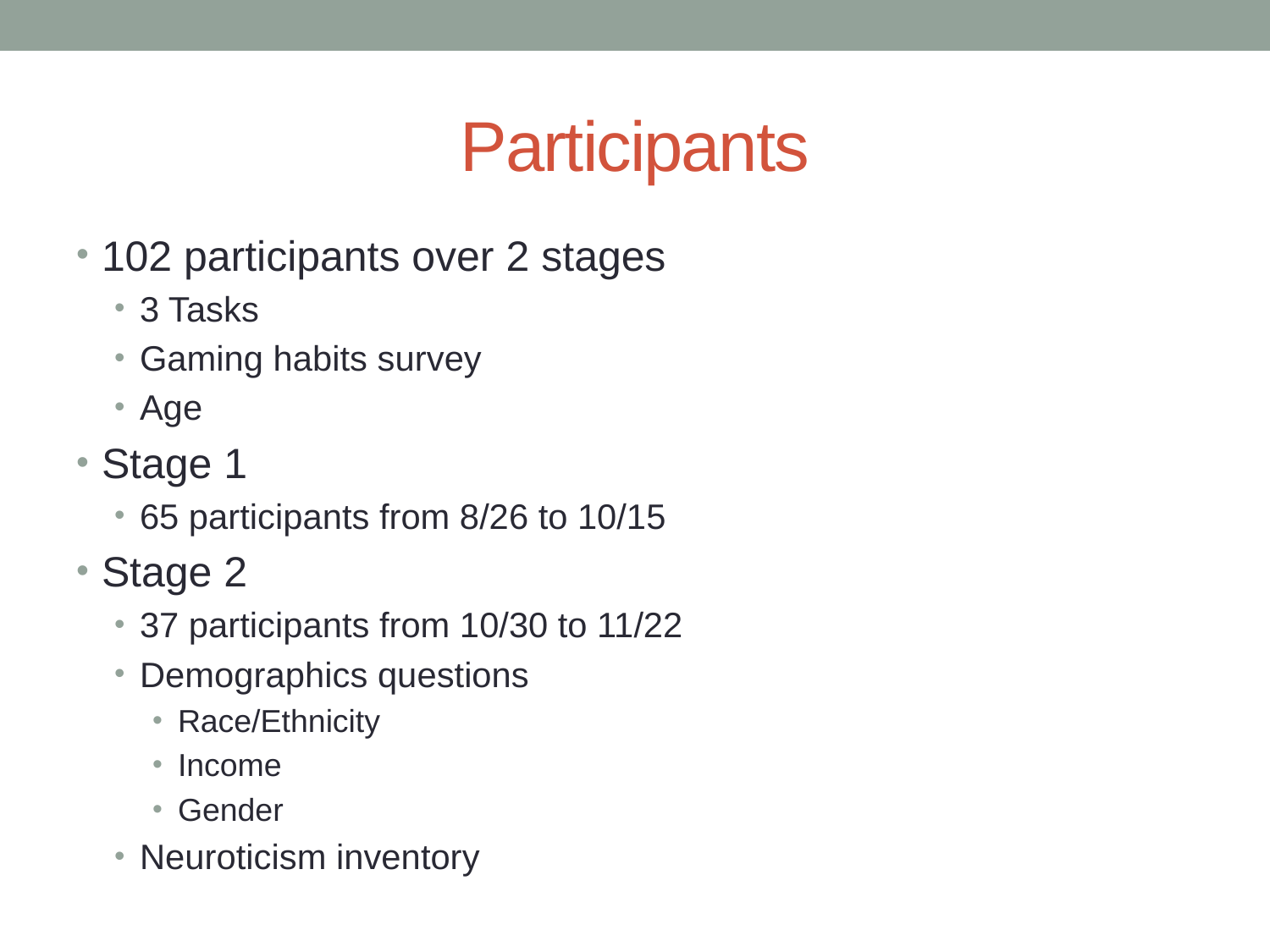

# Participants
102 participants over 2 stages
3 Tasks
Gaming habits survey
Age
Stage 1
65 participants from 8/26 to 10/15
Stage 2
37 participants from 10/30 to 11/22
Demographics questions
Race/Ethnicity
Income
Gender
Neuroticism inventory